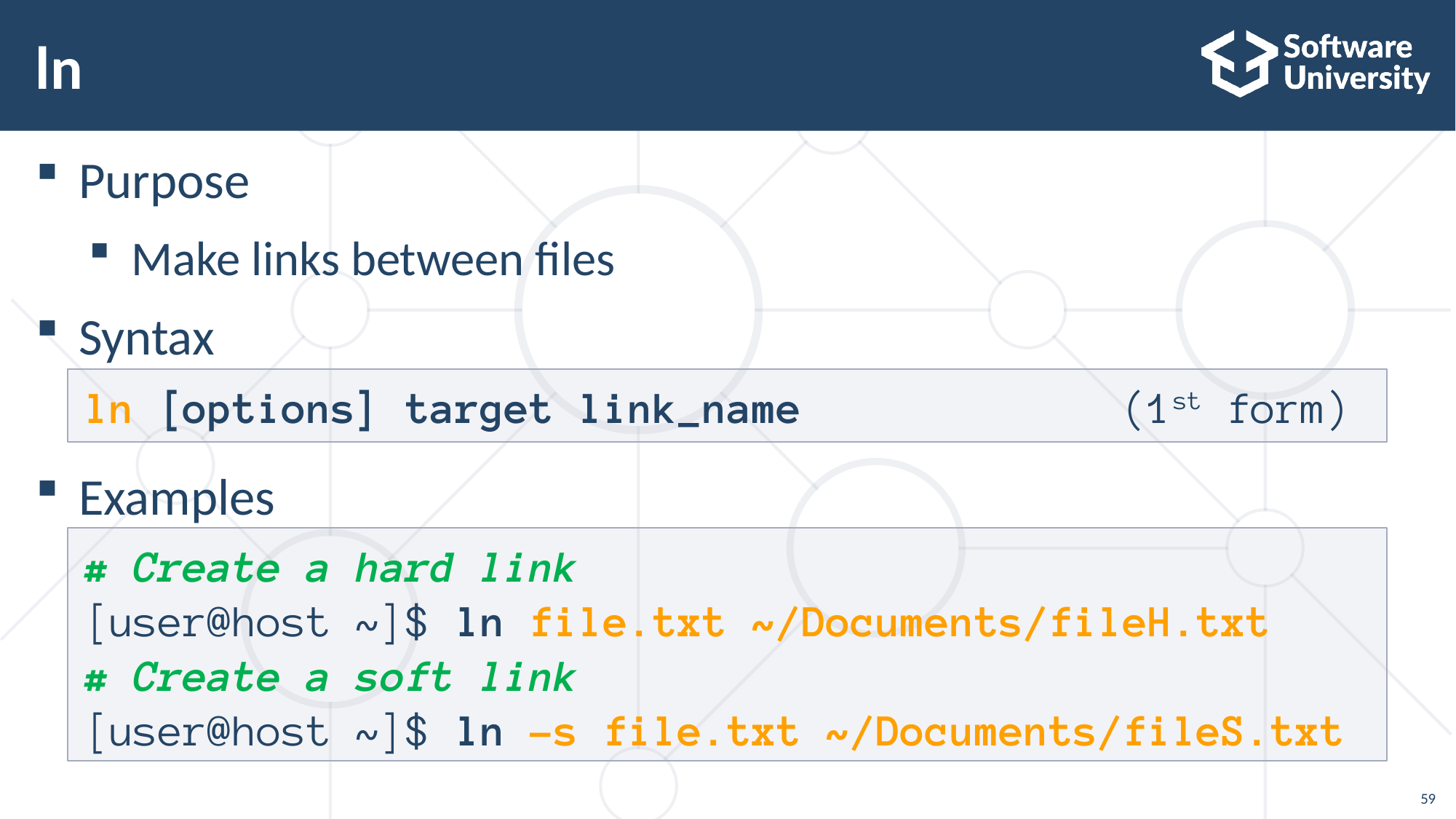

# ln
Purpose
Make links between files
Syntax

Examples

ln [options] target link_name             (1st form)
# Create a hard link
[user@host ~]$ ln file.txt ~/Documents/fileH.txt
# Create a soft link
[user@host ~]$ ln -s file.txt ~/Documents/fileS.txt
59